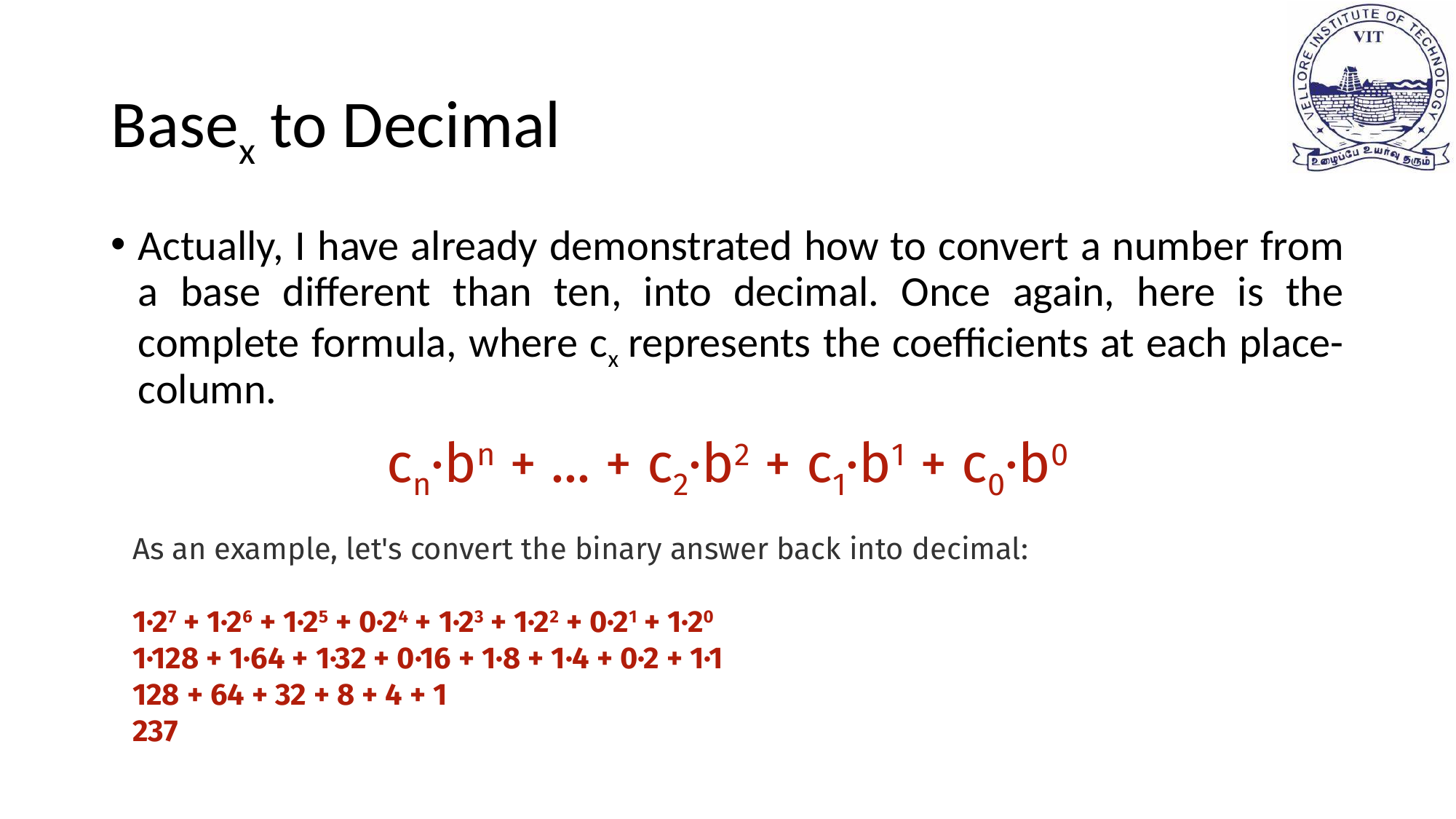

# Basex to Decimal
Actually, I have already demonstrated how to convert a number from a base different than ten, into decimal. Once again, here is the complete formula, where cx represents the coefficients at each place-column.
cn·bn + ... + c2·b2 + c1·b1 + c0·b0

As an example, let's convert the binary answer back into decimal:

1·27 + 1·26 + 1·25 + 0·24 + 1·23 + 1·22 + 0·21 + 1·20
1·128 + 1·64 + 1·32 + 0·16 + 1·8 + 1·4 + 0·2 + 1·1
128 + 64 + 32 + 8 + 4 + 1
237